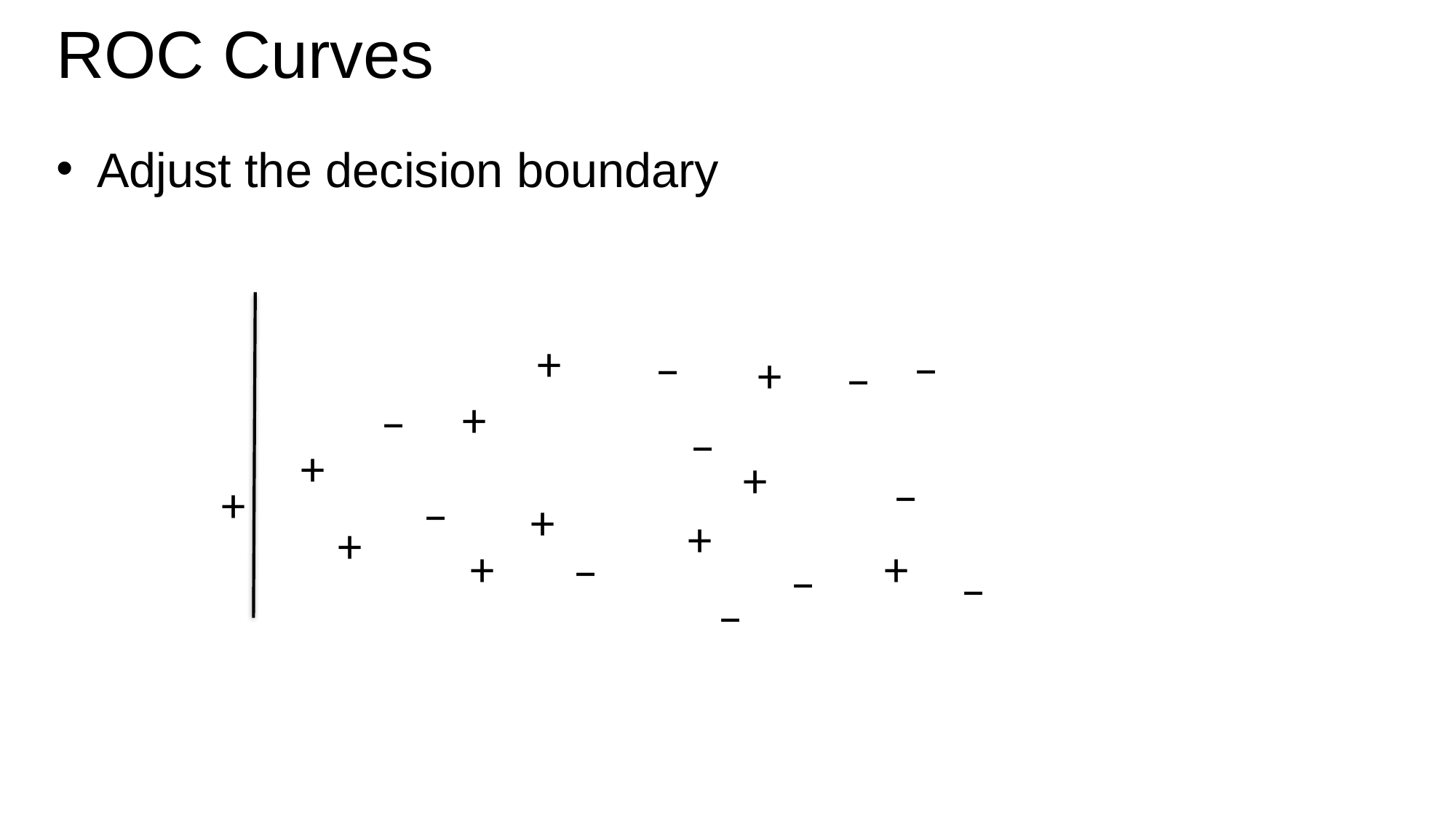

# ROC Curves
Adjust the decision boundary

+
−
−
+
−
+
−
−
+
+
−
+
−
+
+
+
+
+
−
−
−
−